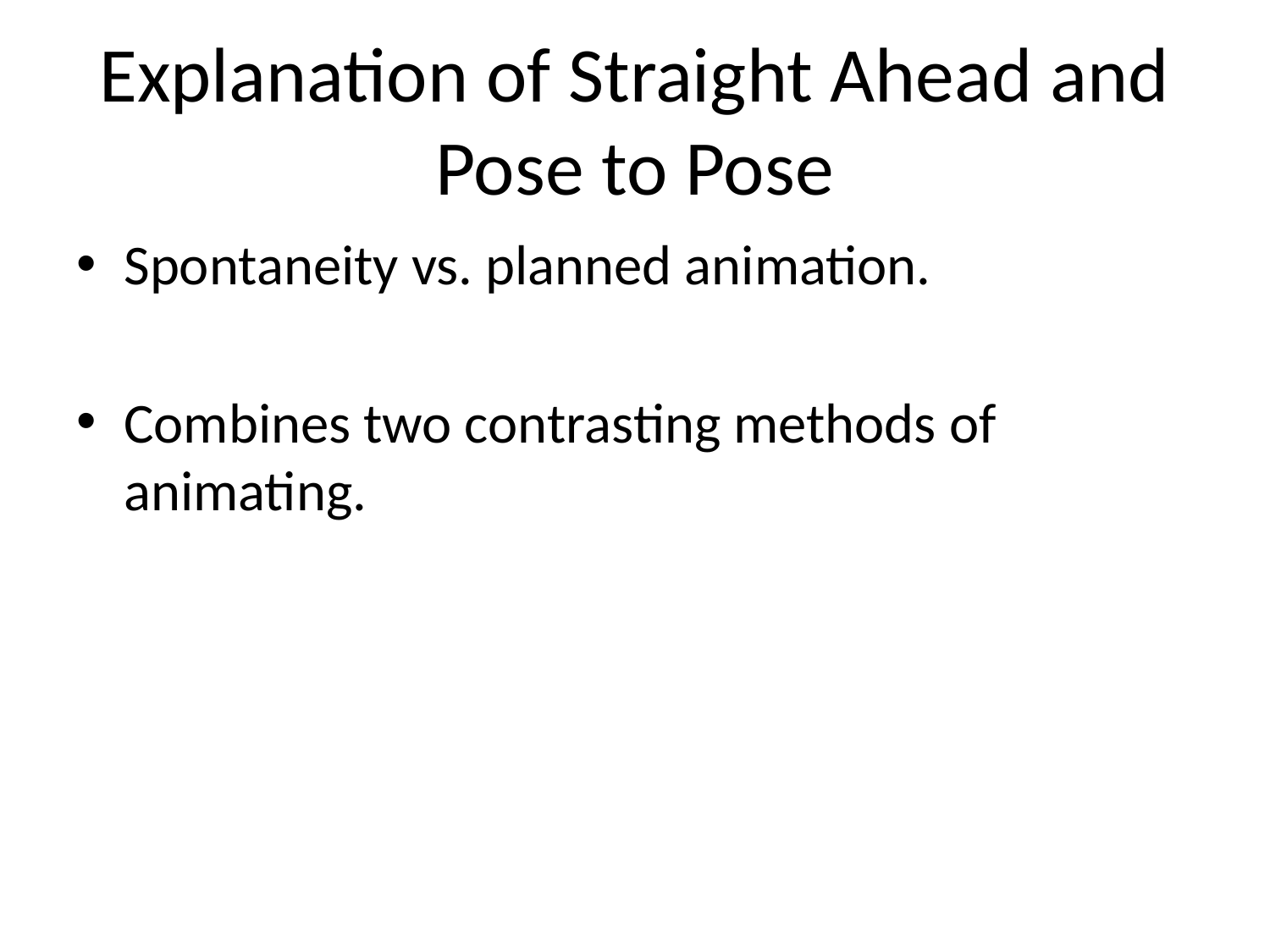

# Explanation of Straight Ahead and Pose to Pose
Spontaneity vs. planned animation.

Combines two contrasting methods of animating.